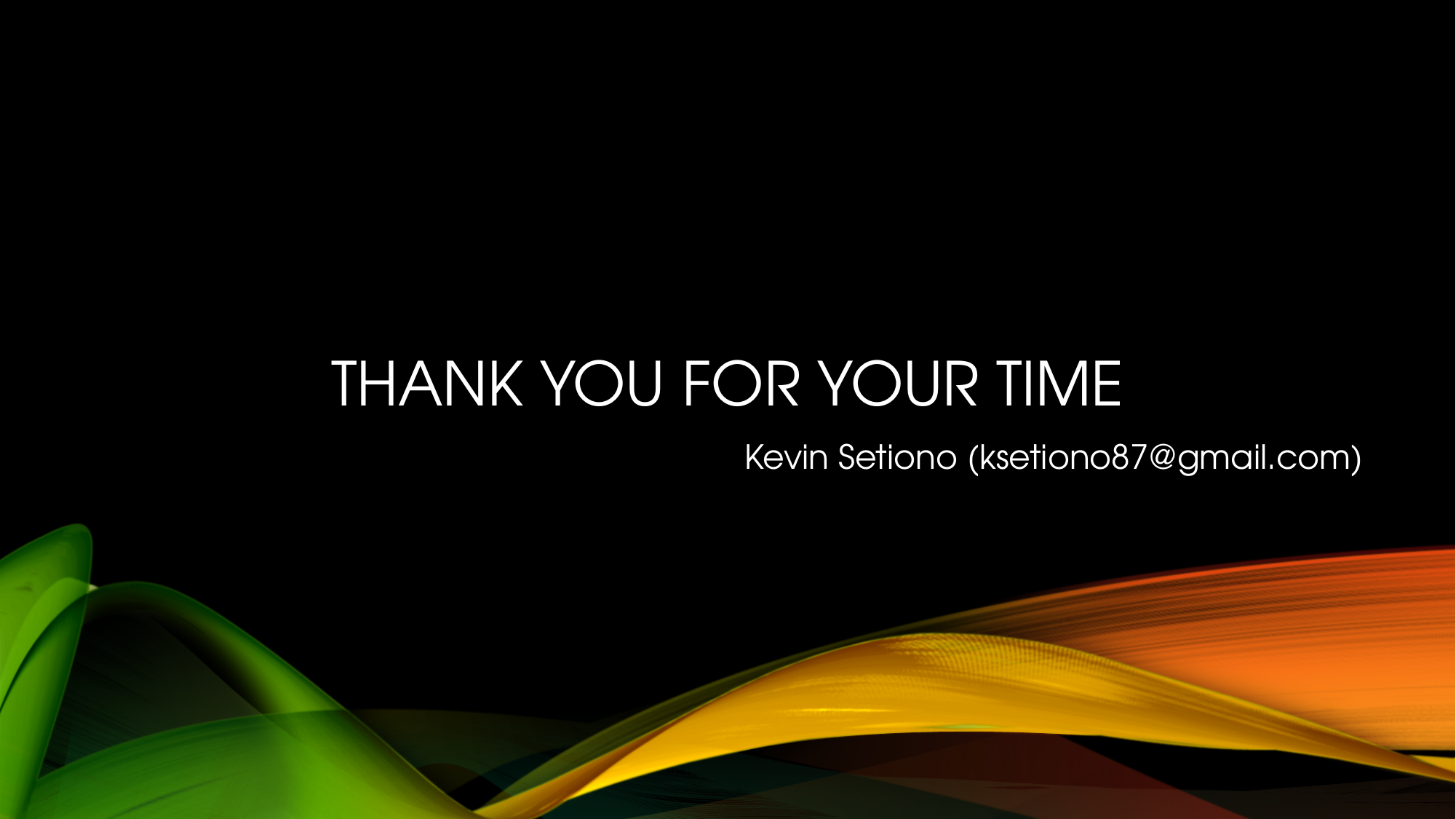

# Thank you for your time
Kevin Setiono (ksetiono87@gmail.com)